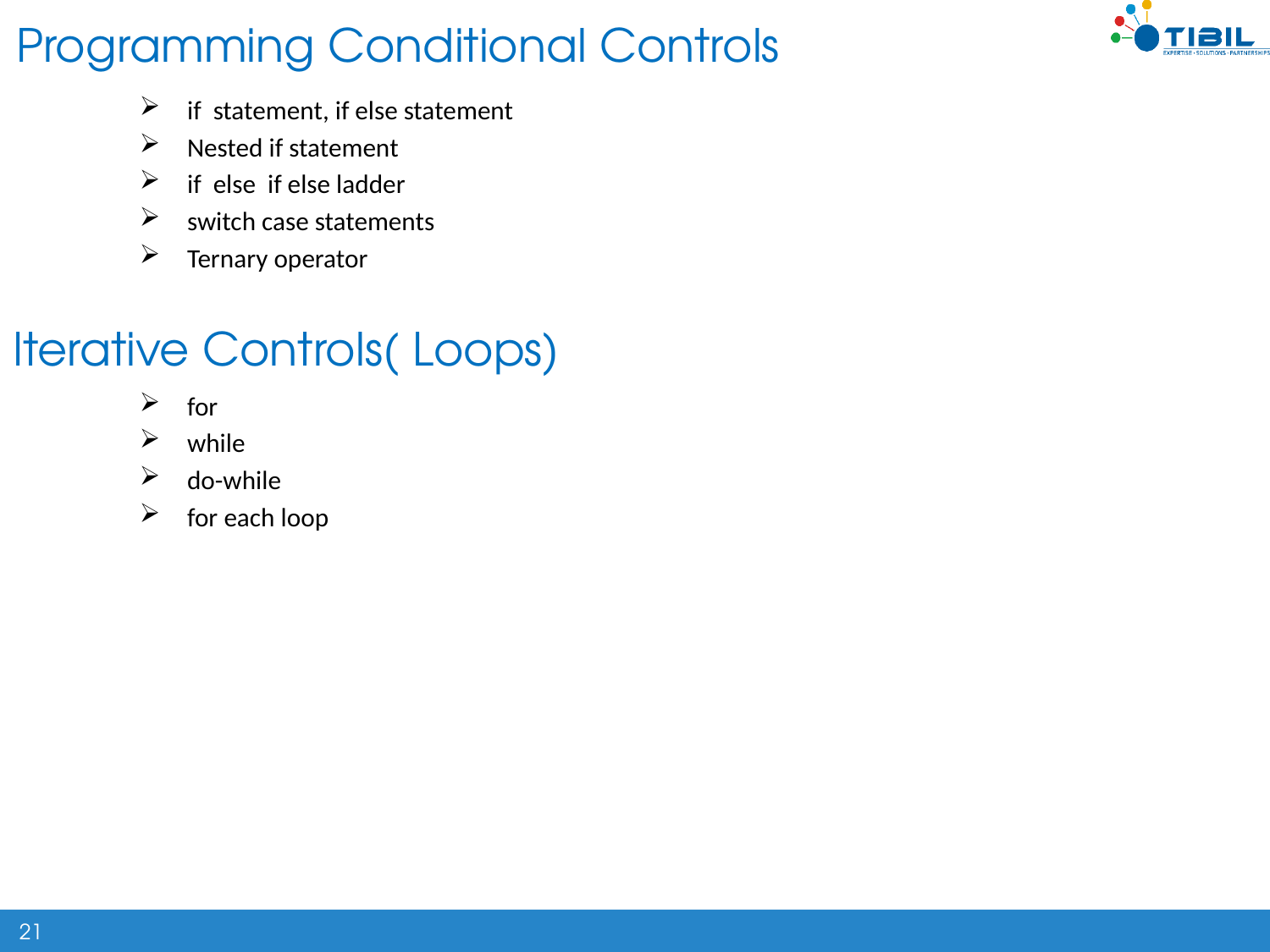

# Programming Conditional Controls
if  statement, if else statement
Nested if statement
if  else  if else ladder
switch case statements
Ternary operator

for
while
do-while
for each loop
Iterative Controls( Loops)
21